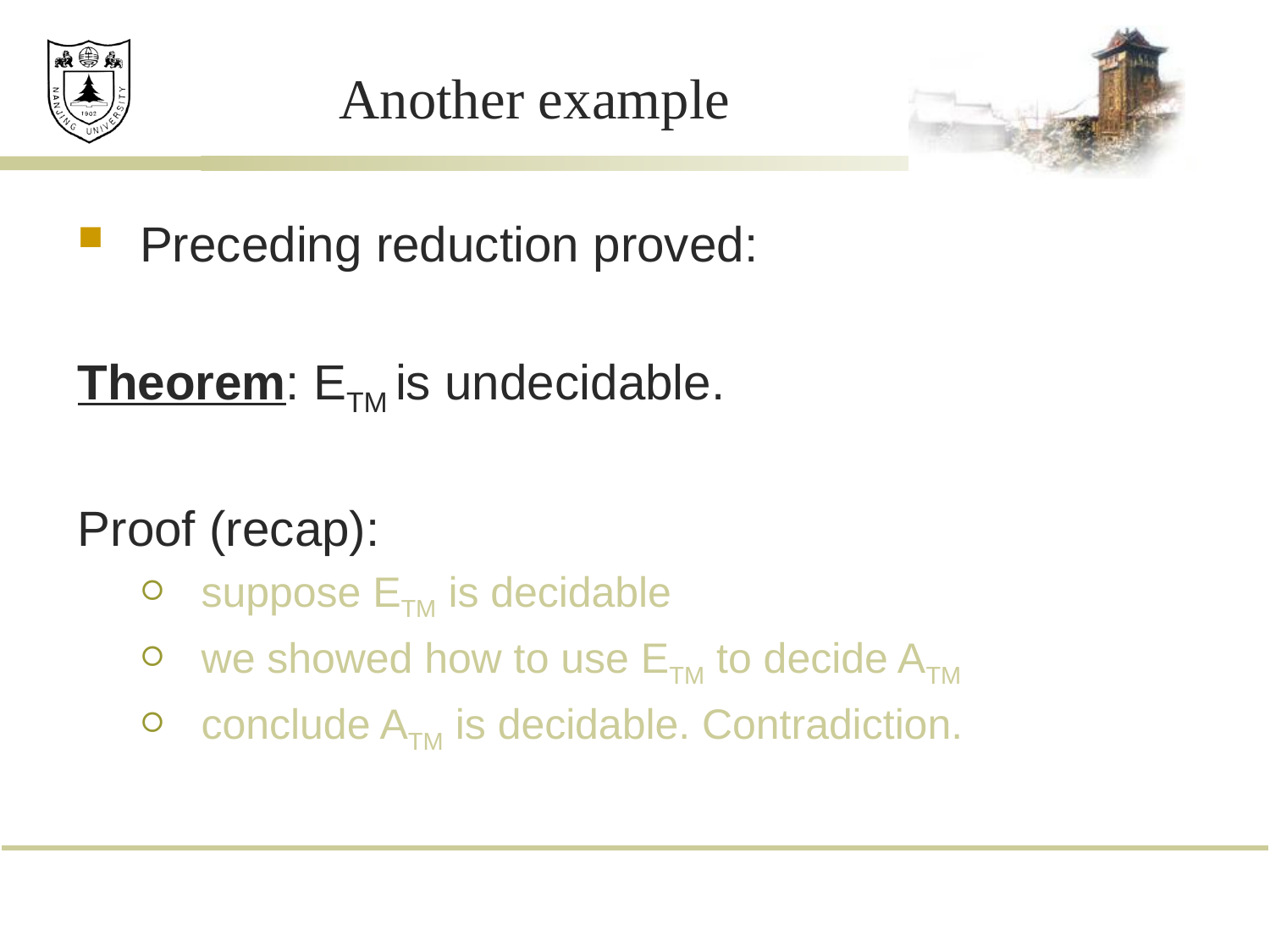

# Another example
Preceding reduction proved:

Theorem: ETM is undecidable.

Proof (recap):
suppose ETM is decidable
we showed how to use ETM to decide ATM
conclude ATM is decidable. Contradiction.